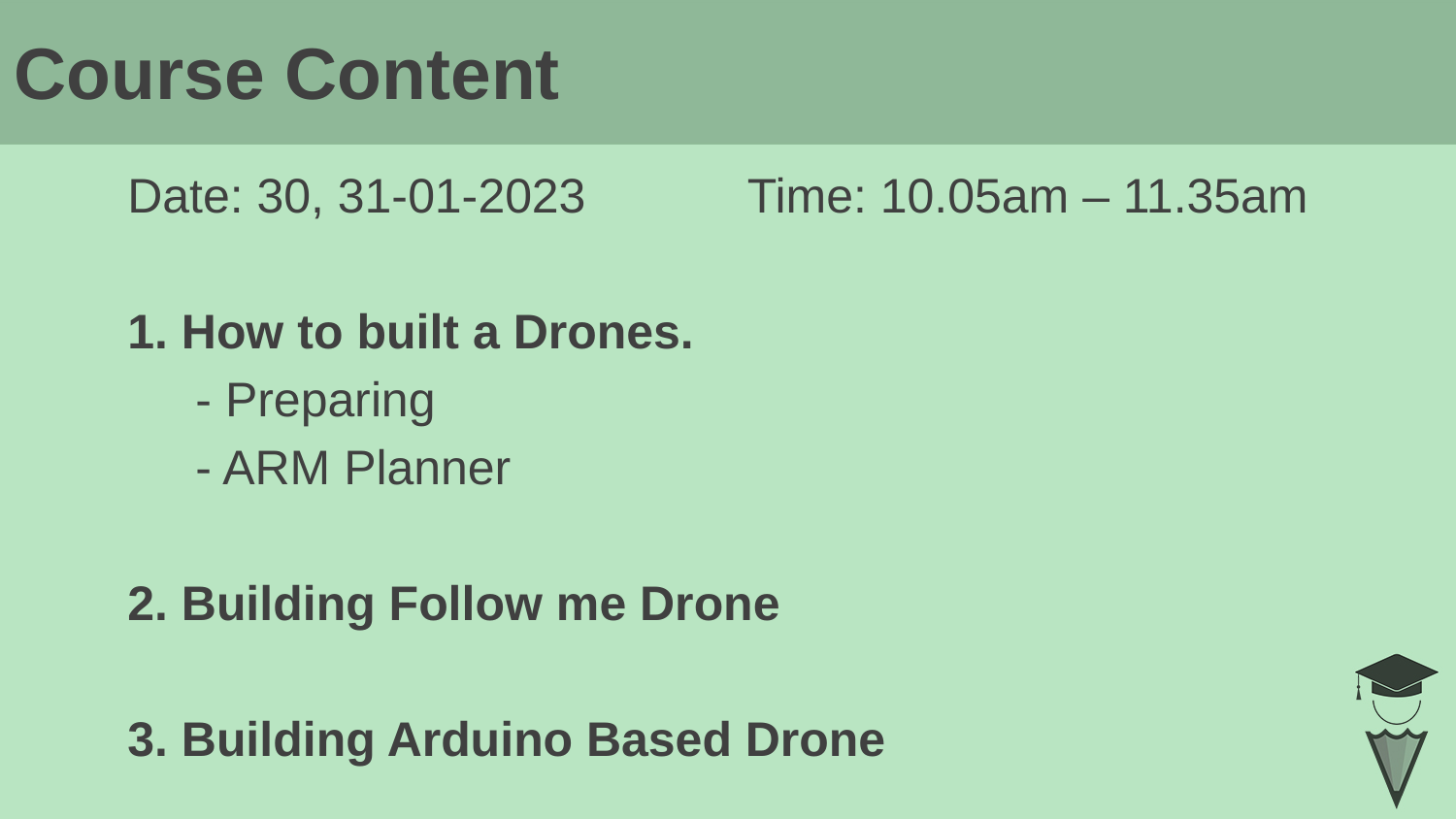

# Course Content
Date: 30, 31-01-2023            Time: 10.05am – 11.35am

1. How to built a Drones.
     - Preparing
     - ARM Planner

2. Building Follow me Drone

3. Building Arduino Based Drone